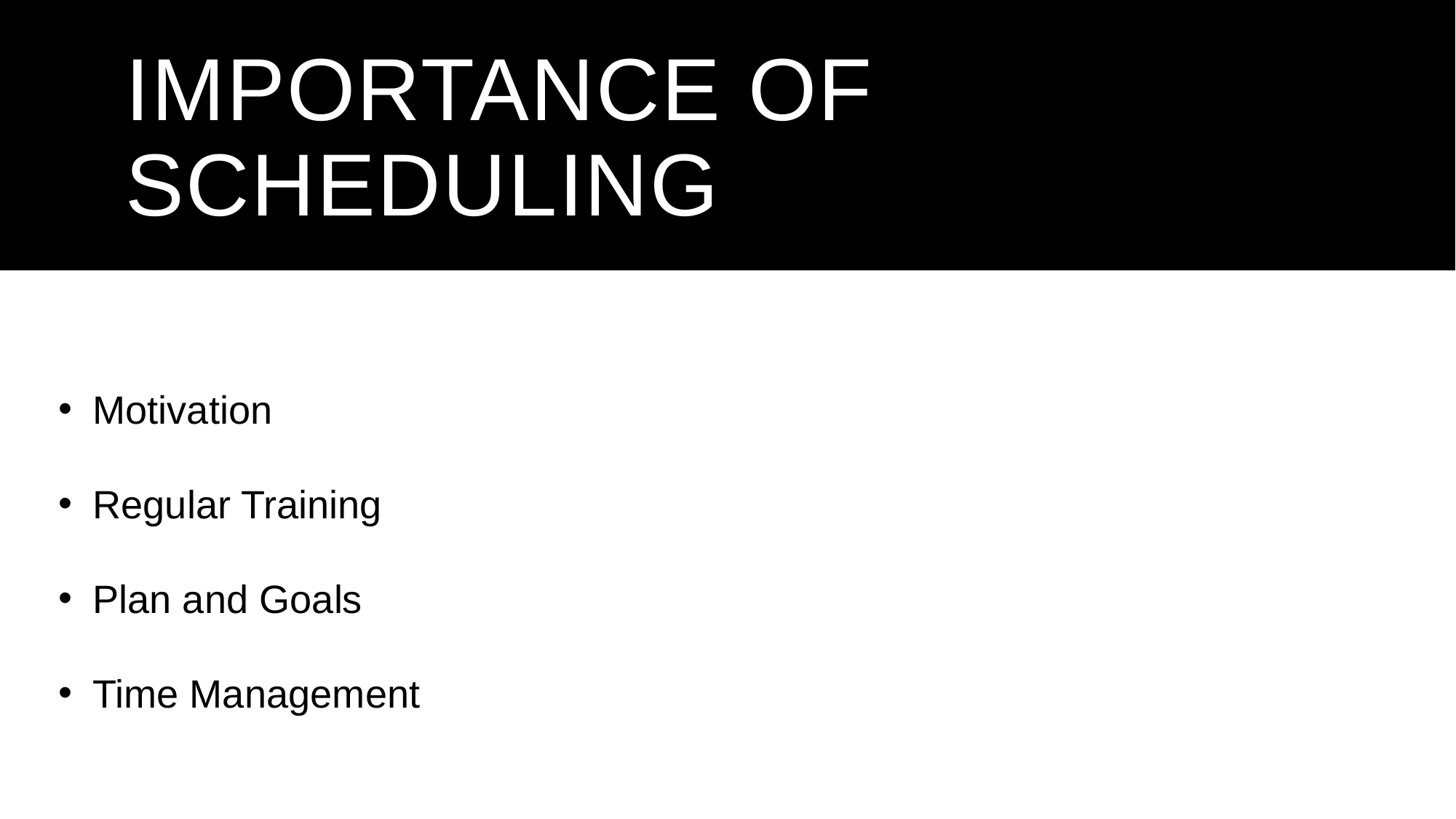

# Importance of scheduling
Motivation
Regular Training
Plan and Goals
Time Management